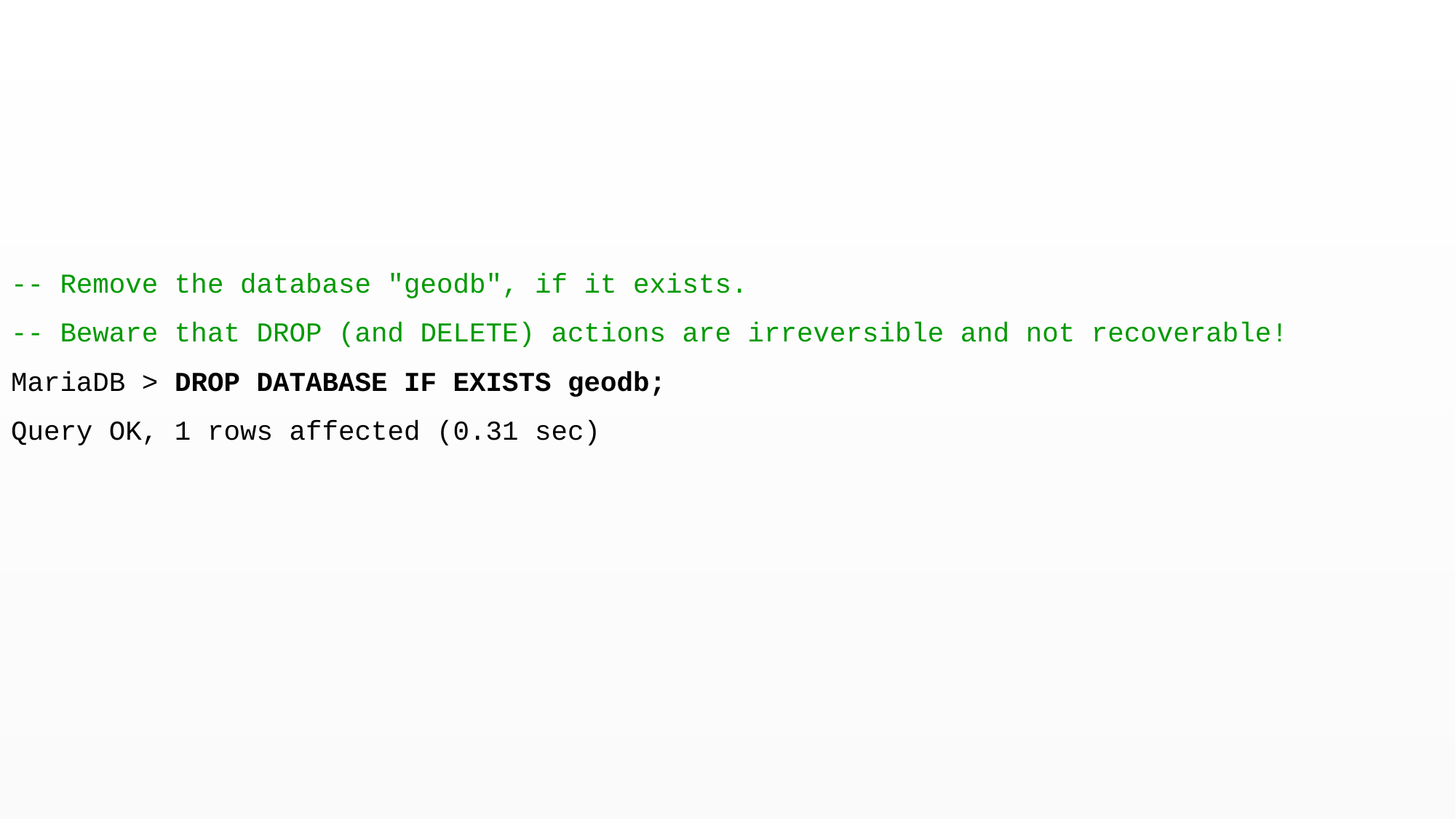

-- Remove the database "geodb", if it exists.
-- Beware that DROP (and DELETE) actions are irreversible and not recoverable!
MariaDB > DROP DATABASE IF EXISTS geodb;
Query OK, 1 rows affected (0.31 sec)